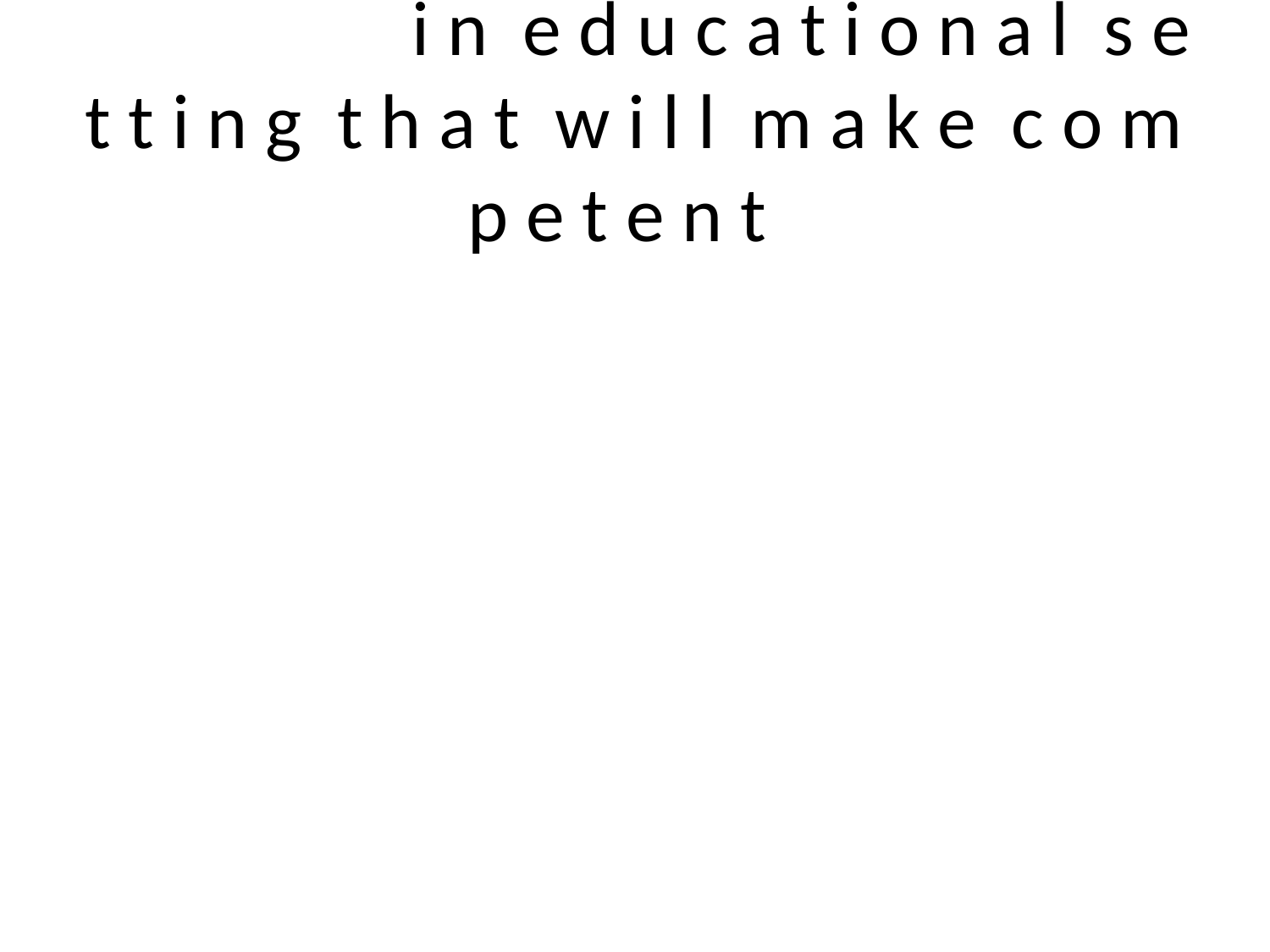

# i n  e d u c a t i o n a l  s e t t i n g  t h a t  w i l l  m a k e  c o m p e t e n t